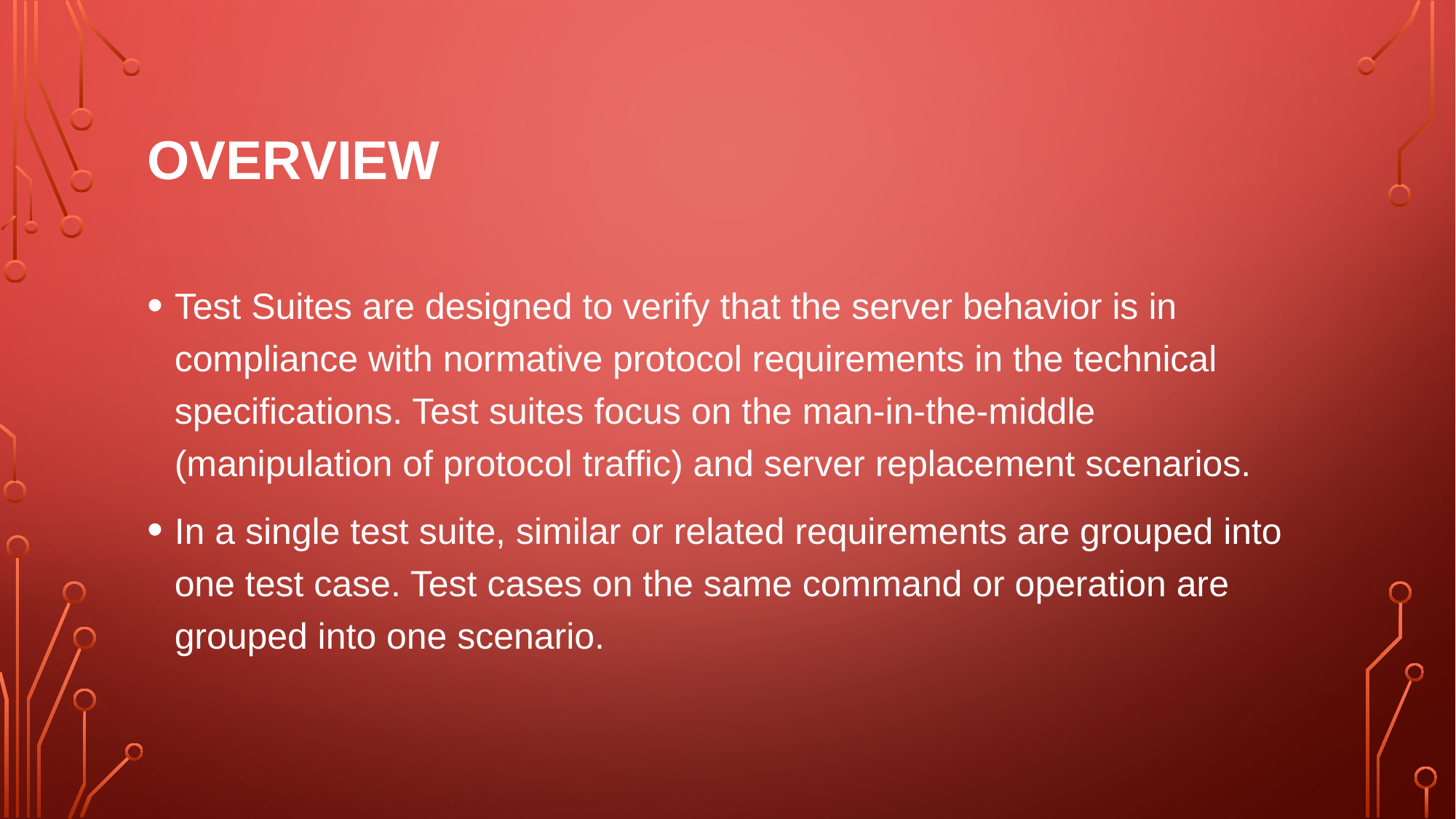

# Overview
Test Suites are designed to verify that the server behavior is in compliance with normative protocol requirements in the technical specifications. Test suites focus on the man-in-the-middle (manipulation of protocol traffic) and server replacement scenarios.
In a single test suite, similar or related requirements are grouped into one test case. Test cases on the same command or operation are grouped into one scenario.